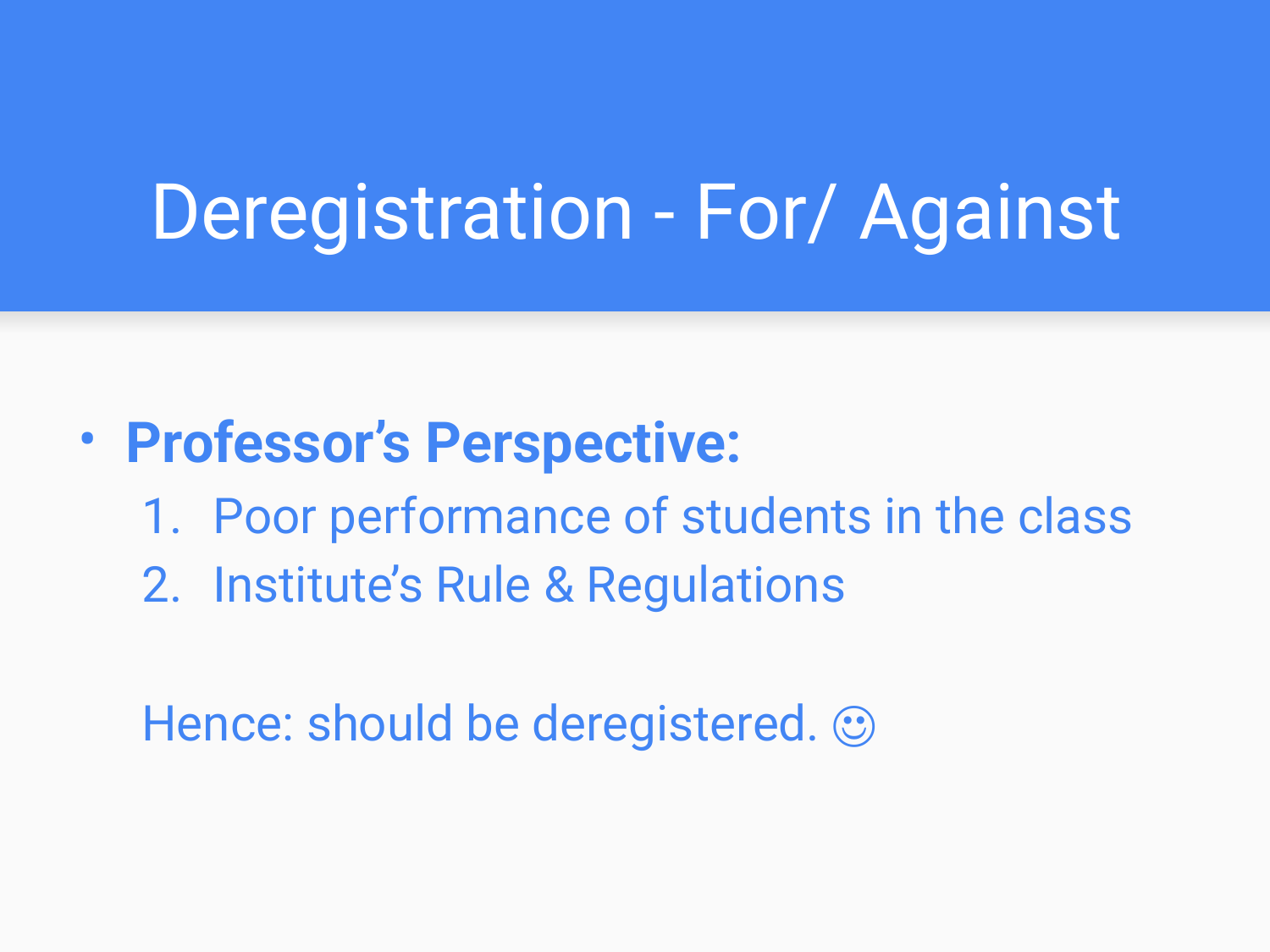

# Deregistration - For/ Against
Professor’s Perspective:
Poor performance of students in the class
Institute’s Rule & Regulations

Hence: should be deregistered. ☺